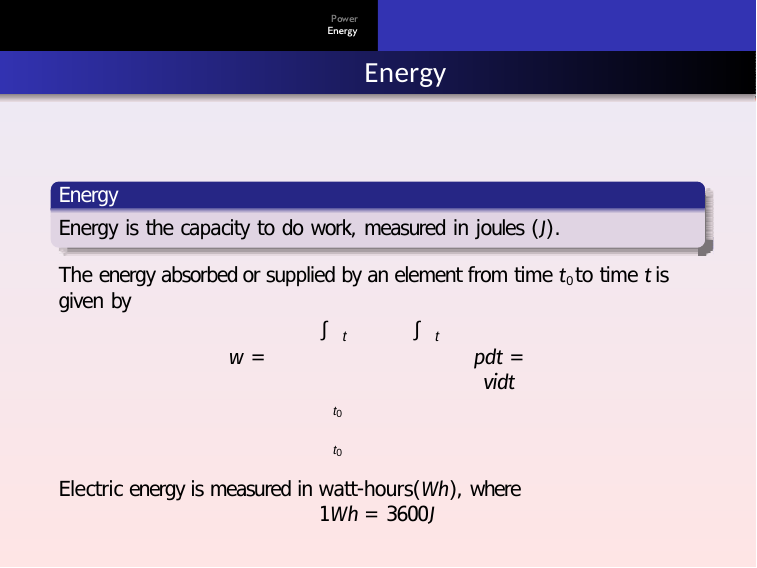

Power  Energy
# Energy

Energy
Energy is the capacity to do work, measured in joules (J).

The energy absorbed or supplied by an element from time t0 to time t is  given by

∫	∫
t	t
w =	pdt =	vidt
t0	t0

Electric energy is measured in watt-hours(Wh), where
1Wh = 3600J